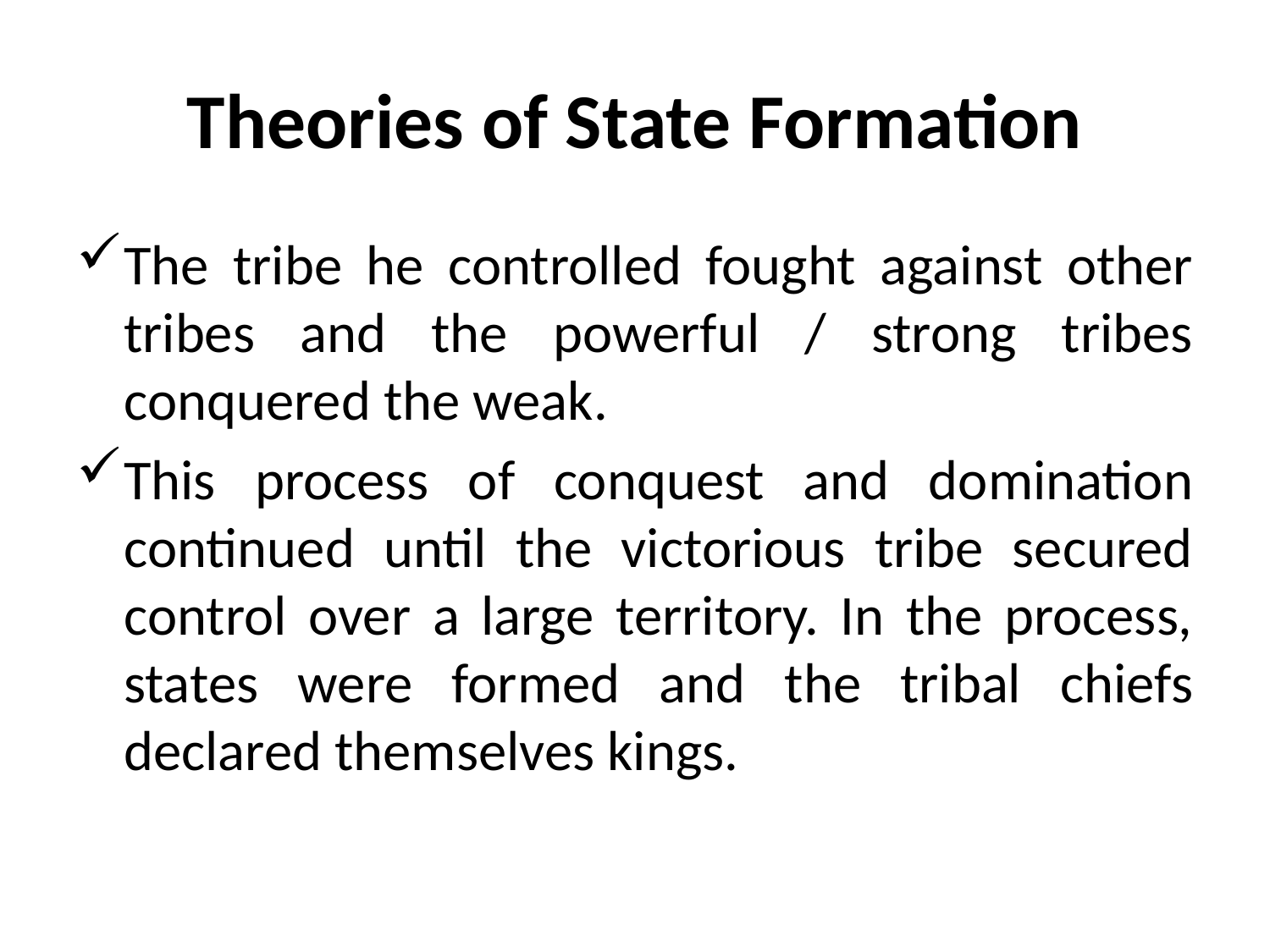

# Theories of State Formation
The tribe he controlled fought against other tribes and the powerful / strong tribes conquered the weak.
This process of conquest and domination continued until the victorious tribe secured control over a large territory. In the process, states were formed and the tribal chiefs declared themselves kings.